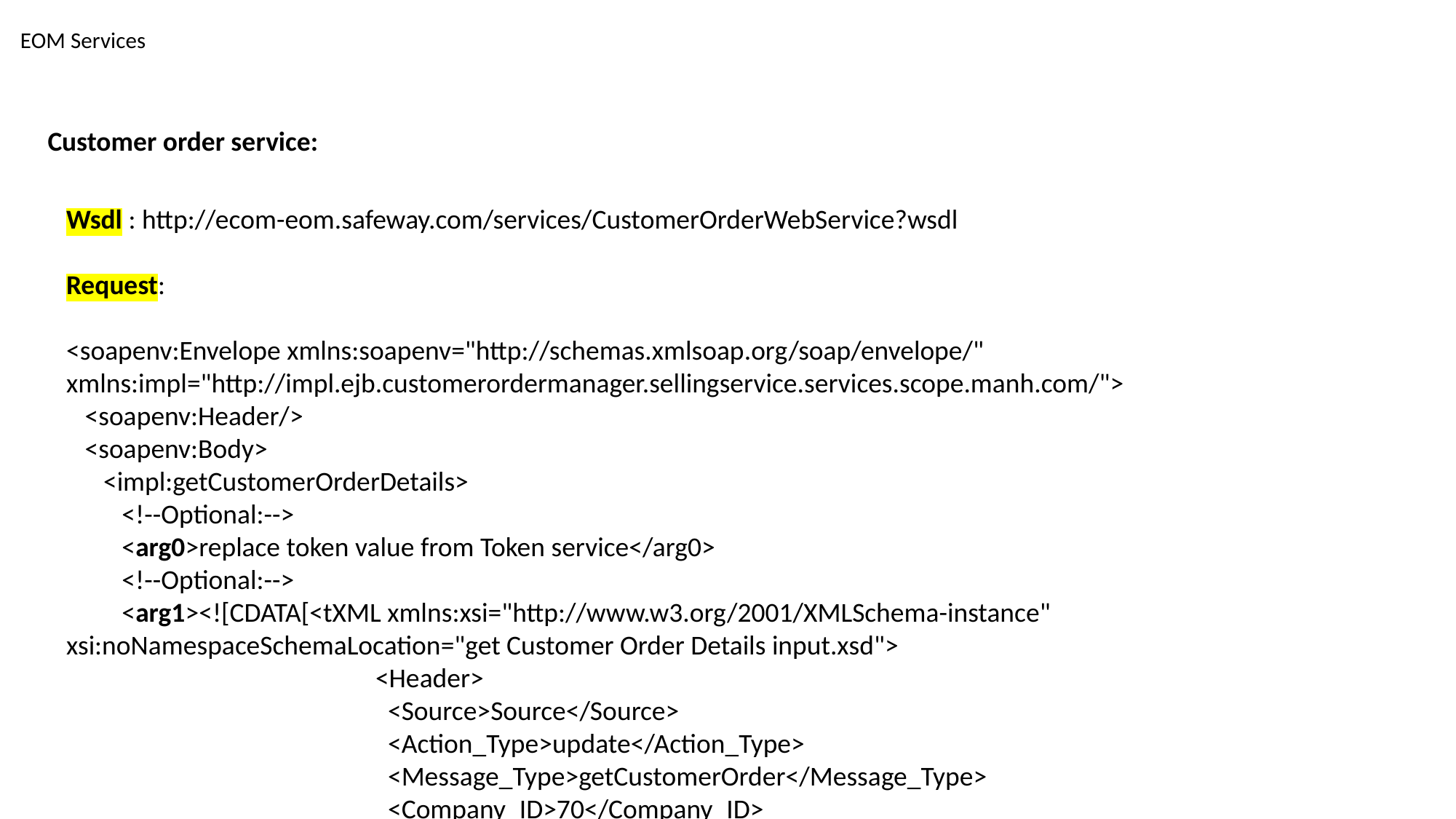

# EOM Services
Customer order service:
Wsdl : http://ecom-eom.safeway.com/services/CustomerOrderWebService?wsdl

Request:

<soapenv:Envelope xmlns:soapenv="http://schemas.xmlsoap.org/soap/envelope/" xmlns:impl="http://impl.ejb.customerordermanager.sellingservice.services.scope.manh.com/">
   <soapenv:Header/>
   <soapenv:Body>
      <impl:getCustomerOrderDetails>
         <!--Optional:-->
         <arg0>replace token value from Token service</arg0>
         <!--Optional:-->
         <arg1><![CDATA[<tXML xmlns:xsi="http://www.w3.org/2001/XMLSchema-instance" xsi:noNamespaceSchemaLocation="get Customer Order Details input.xsd">
                                                  <Header>
                                                    <Source>Source</Source>
                                                    <Action_Type>update</Action_Type>
                                                    <Message_Type>getCustomerOrder</Message_Type>
                                                    <Company_ID>70</Company_ID>
                                                  </Header>
                                                  <Message>
                                                    <EntityType>Customer Order</EntityType>
                                                    <GetCustomerOrderDetails>
                                                      <OrderNumber>8092016001</OrderNumber>
                                                      <CustomerInfo/>
                                                    </GetCustomerOrderDetails>
                                                  </Message>
                                                </tXML>
                                                ]]></arg1>
      </impl:getCustomerOrderDetails>
   </soapenv:Body>
</soapenv:Envelope>